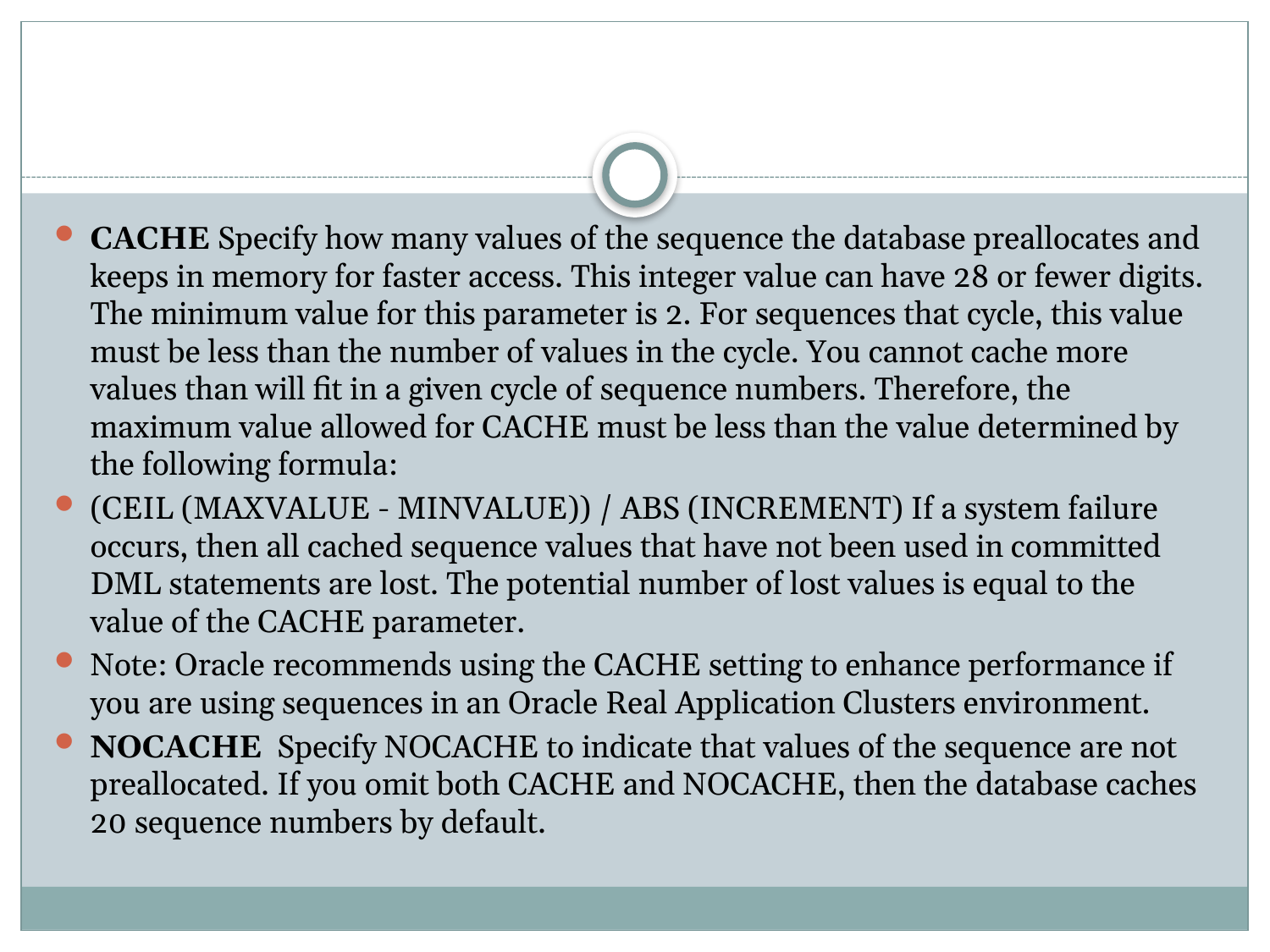

#
CACHE Specify how many values of the sequence the database preallocates and keeps in memory for faster access. This integer value can have 28 or fewer digits. The minimum value for this parameter is 2. For sequences that cycle, this value must be less than the number of values in the cycle. You cannot cache more values than will fit in a given cycle of sequence numbers. Therefore, the maximum value allowed for CACHE must be less than the value determined by the following formula:
(CEIL (MAXVALUE - MINVALUE)) / ABS (INCREMENT) If a system failure occurs, then all cached sequence values that have not been used in committed DML statements are lost. The potential number of lost values is equal to the value of the CACHE parameter.
Note: Oracle recommends using the CACHE setting to enhance performance if you are using sequences in an Oracle Real Application Clusters environment.
NOCACHE  Specify NOCACHE to indicate that values of the sequence are not preallocated. If you omit both CACHE and NOCACHE, then the database caches 20 sequence numbers by default.